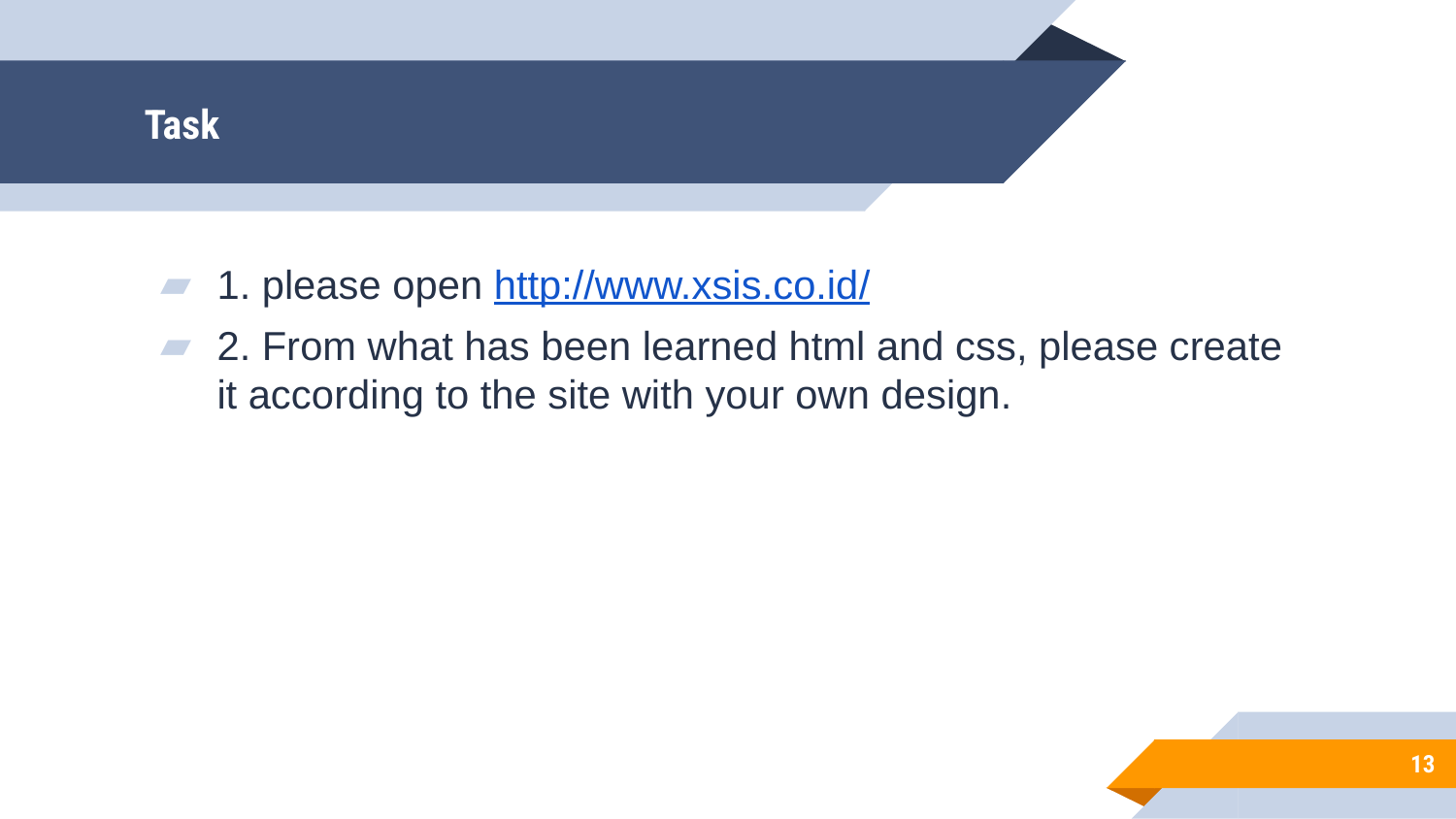

# Task
1. please open http://www.xsis.co.id/
2. From what has been learned html and css, please create it according to the site with your own design.

13